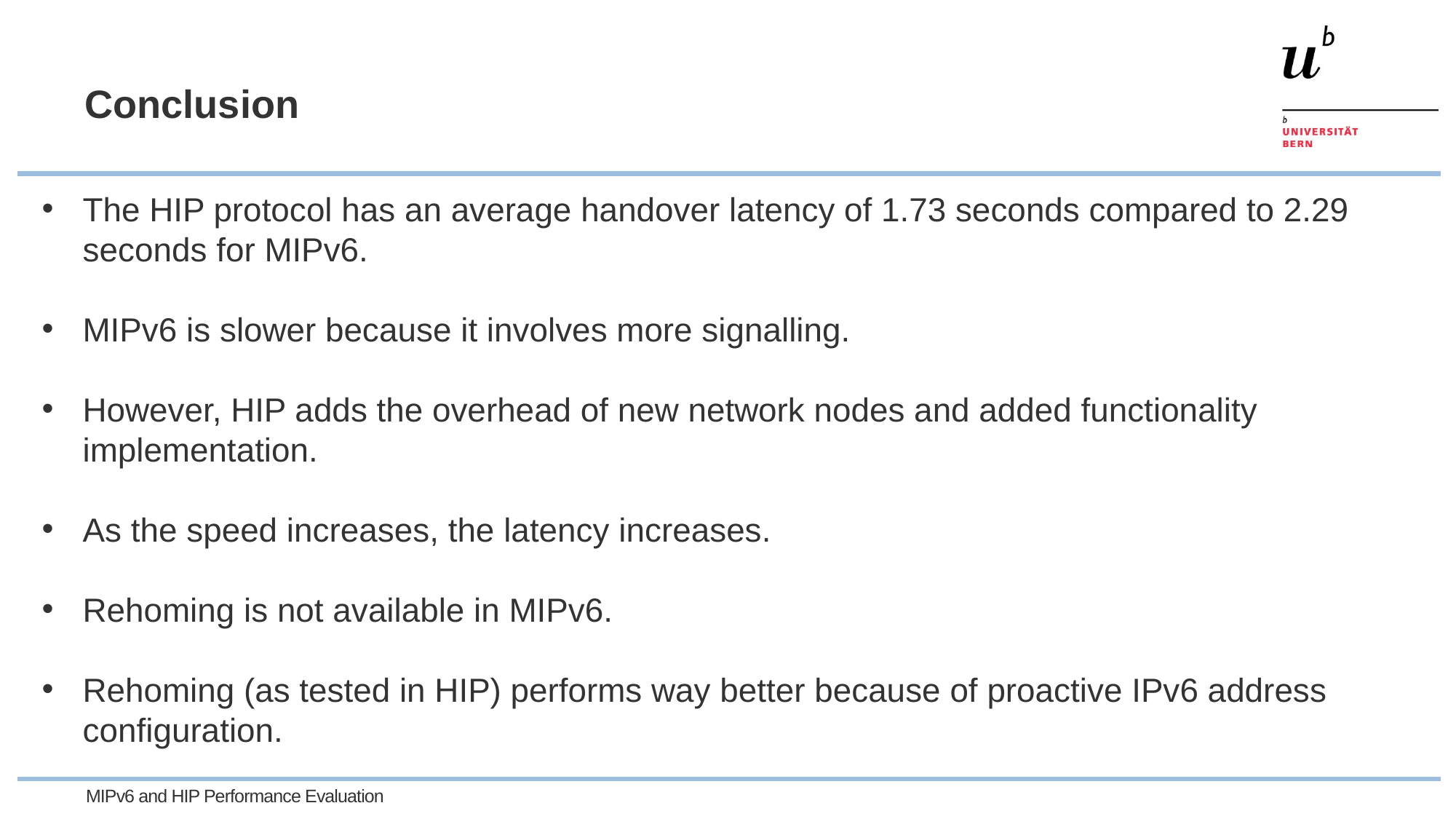

# Conclusion
The HIP protocol has an average handover latency of 1.73 seconds compared to 2.29 seconds for MIPv6.

MIPv6 is slower because it involves more signalling.

However, HIP adds the overhead of new network nodes and added functionality implementation.

As the speed increases, the latency increases.

Rehoming is not available in MIPv6.

Rehoming (as tested in HIP) performs way better because of proactive IPv6 address configuration.

MIPv6 and HIP Performance Evaluation